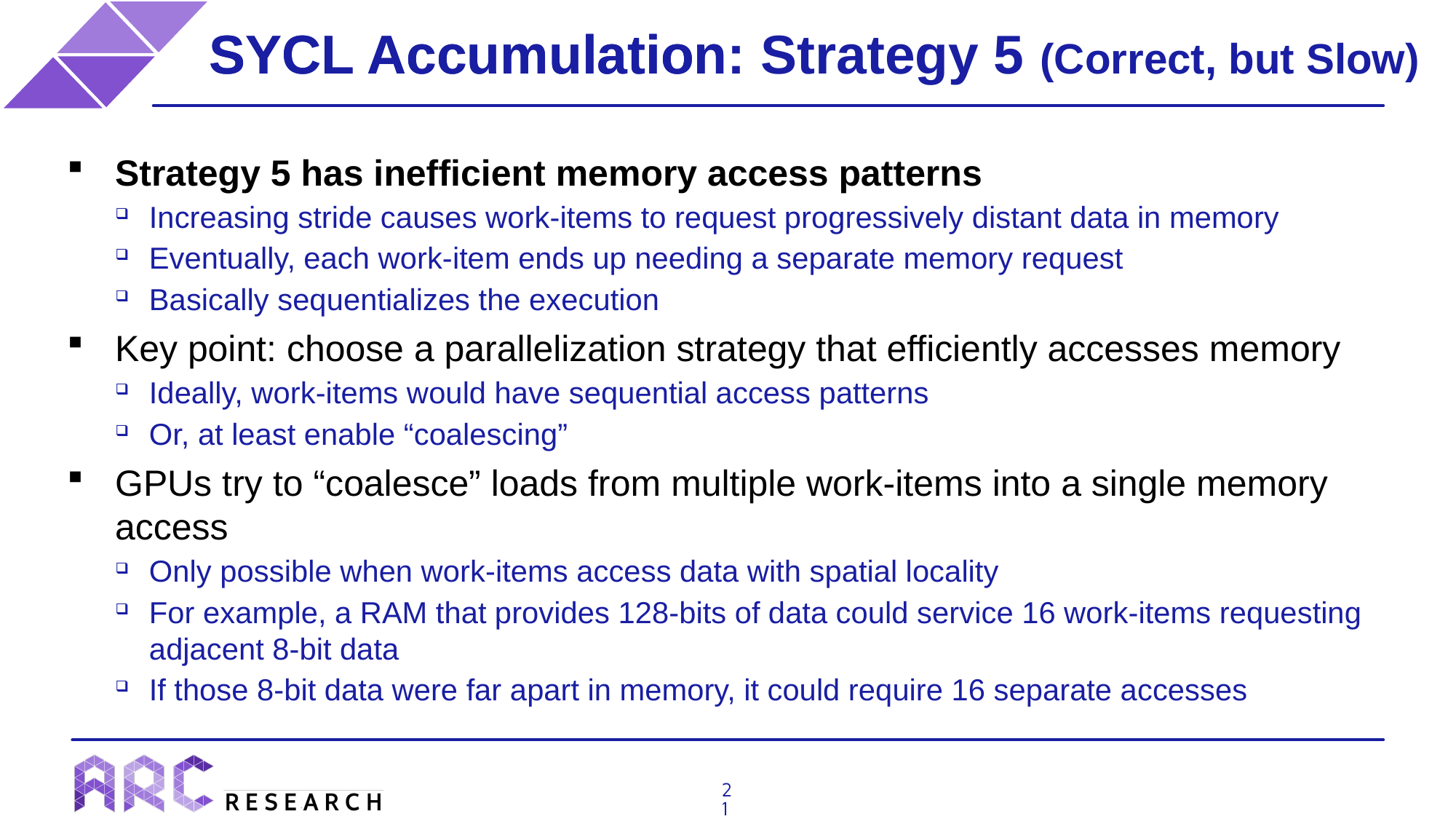

# SYCL Accumulation
SYCL Accumulation: Strategy 5 (Correct, but Slow)

Strategy 5 has inefficient memory access patterns
Increasing stride causes work-items to request progressively distant data in memory
Eventually, each work-item ends up needing a separate memory request
Basically sequentializes the execution
Key point: choose a parallelization strategy that efficiently accesses memory
Ideally, work-items would have sequential access patterns
Or, at least enable “coalescing”
GPUs try to “coalesce” loads from multiple work-items into a single memory access
Only possible when work-items access data with spatial locality
For example, a RAM that provides 128-bits of data could service 16 work-items requesting adjacent 8-bit data
If those 8-bit data were far apart in memory, it could require 16 separate accesses
21